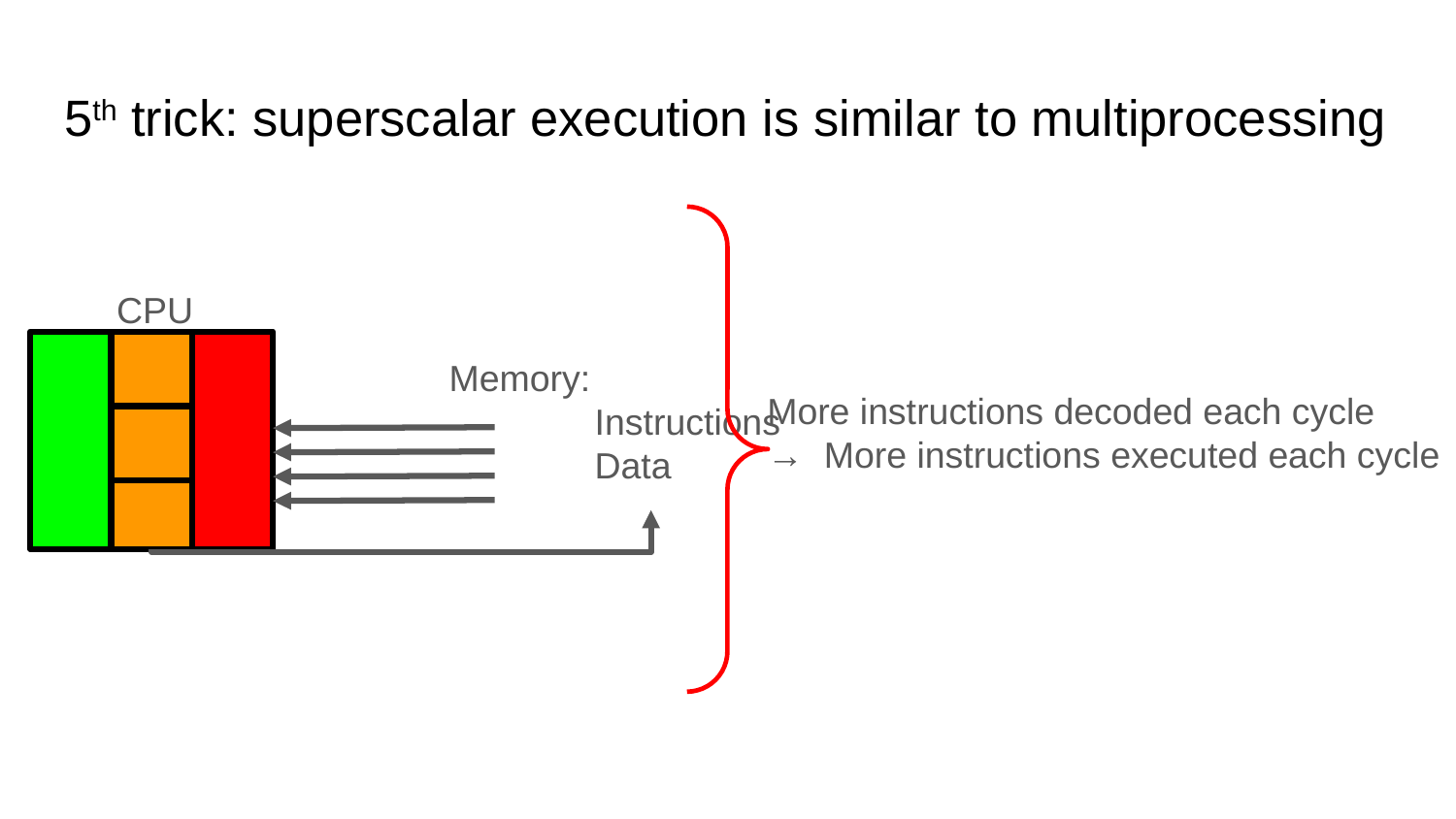

# 5th trick: superscalar execution is similar to multiprocessing

CPU

Memory:
	Instructions
	Data
More instructions decoded each cycle
→  More instructions executed each cycle